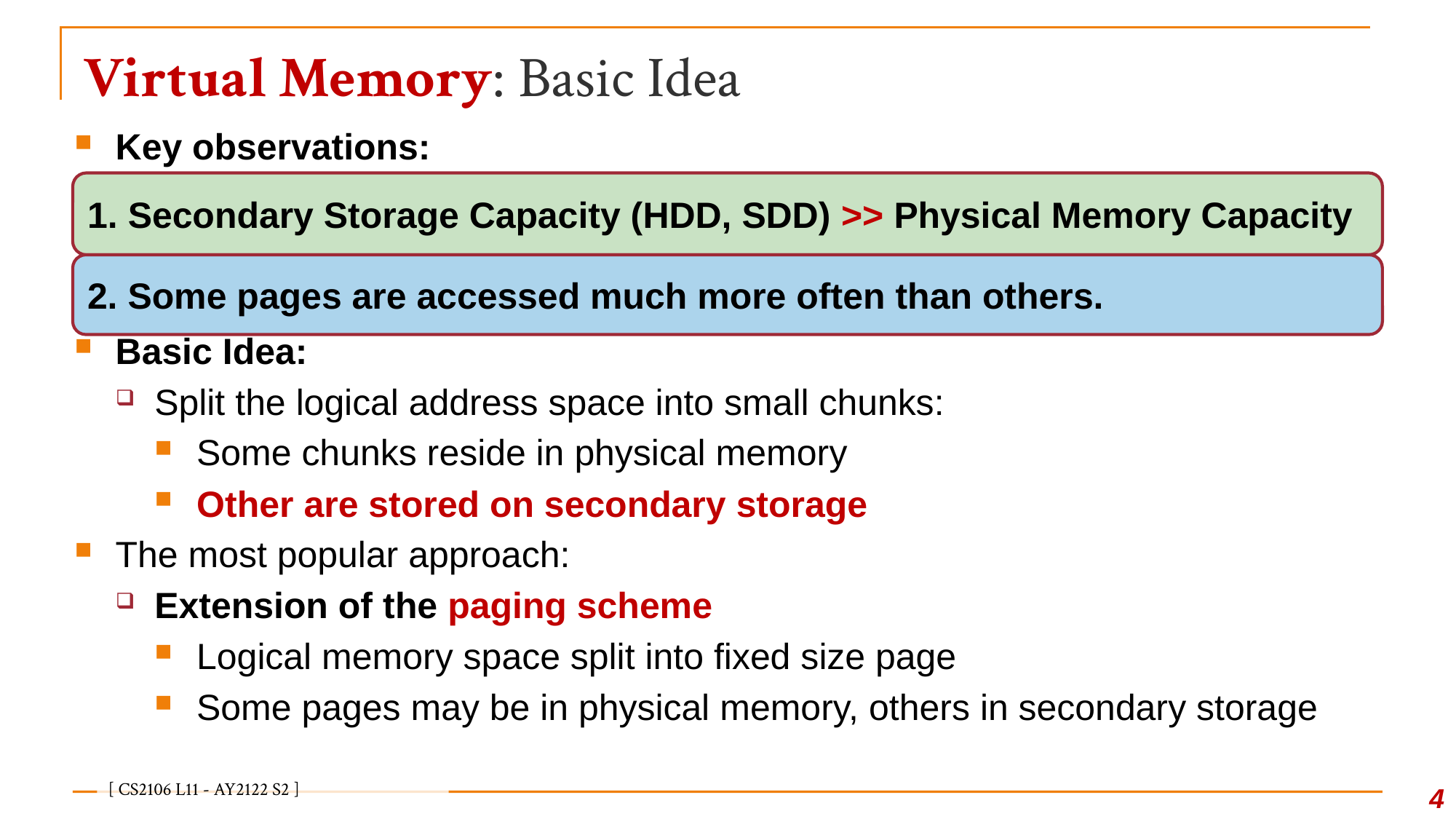

# Virtual Memory: Basic Idea
Key observations:

Basic Idea:
Split the logical address space into small chunks:
Some chunks reside in physical memory
Other are stored on secondary storage
The most popular approach:
Extension of the paging scheme
Logical memory space split into fixed size page
Some pages may be in physical memory, others in secondary storage

1. Secondary Storage Capacity (HDD, SDD) >> Physical Memory Capacity
2. Some pages are accessed much more often than others.
4
[ CS2106 L11 - AY2122 S2 ]